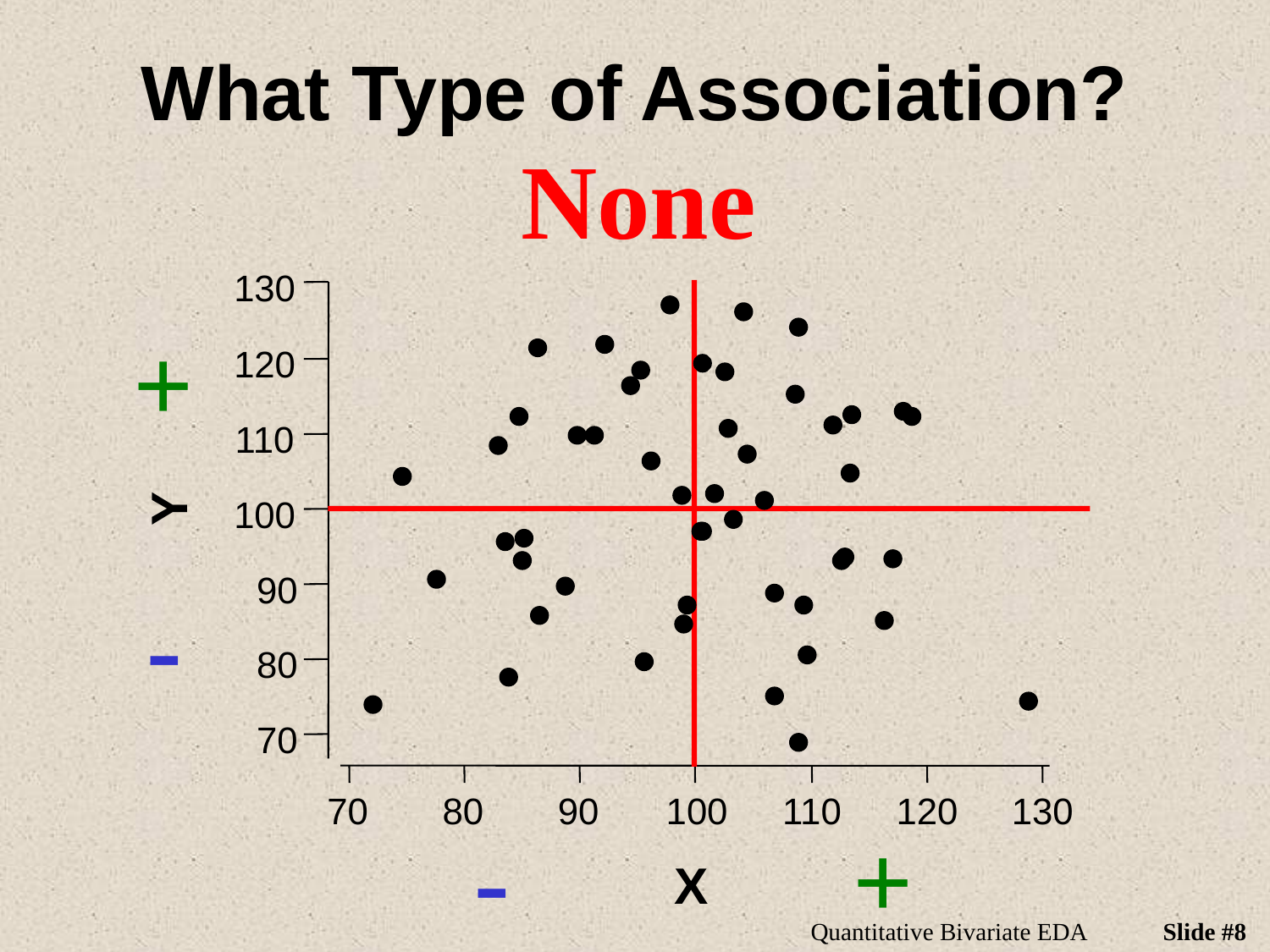

# What Type of Association?
None
130

120

110

Y
100

90

80

70

70
80
90
100
110
120
130
X

+

-
-
+
Quantitative Bivariate EDA
Slide #8